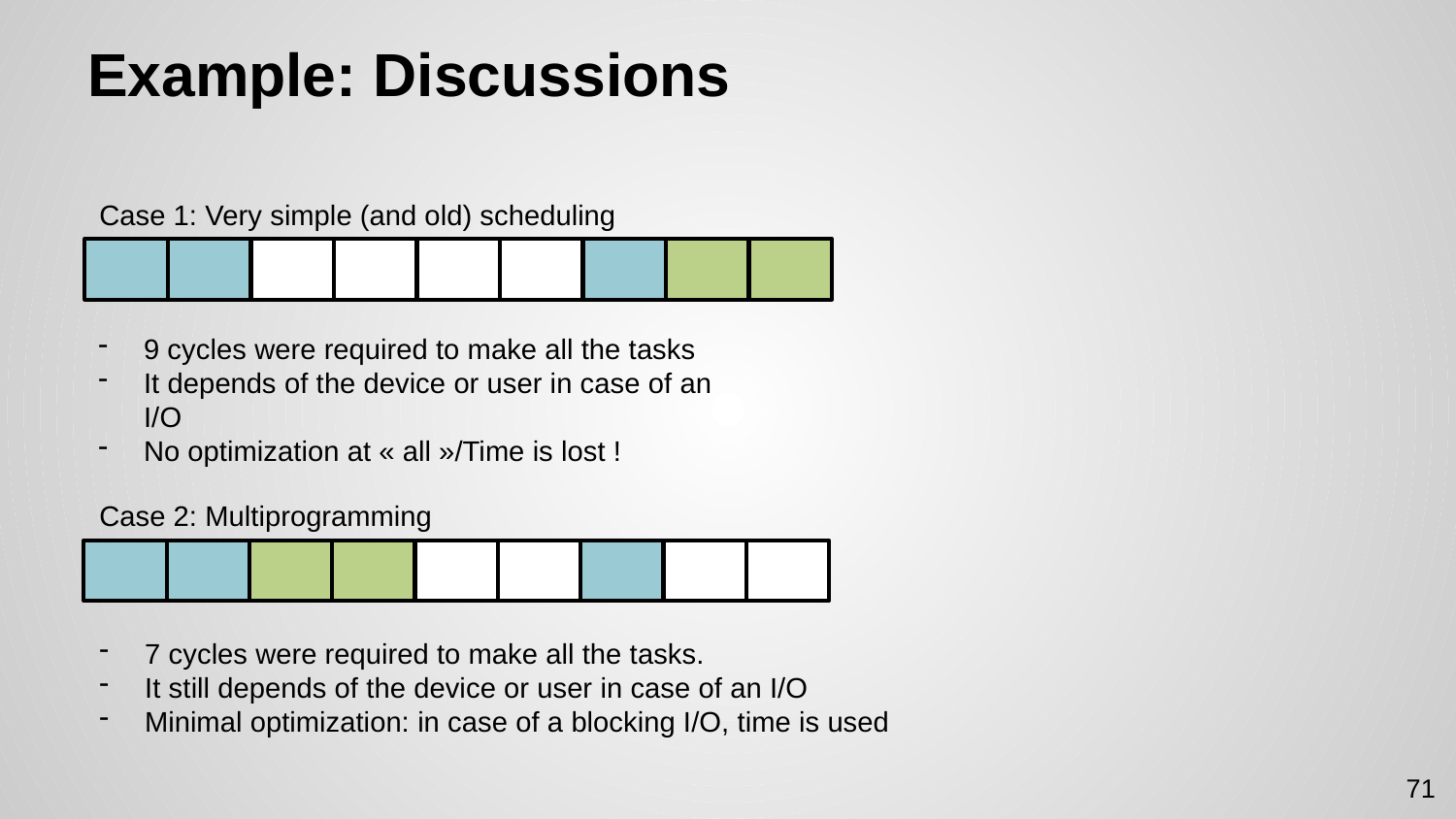

# Example: Discussions
Case 1: Very simple (and old) scheduling

9 cycles were required to make all the tasks
It depends of the device or user in case of an I/O
No optimization at « all »/Time is lost !
Case 2: Multiprogramming

7 cycles were required to make all the tasks.
It still depends of the device or user in case of an I/O
Minimal optimization: in case of a blocking I/O, time is used
71